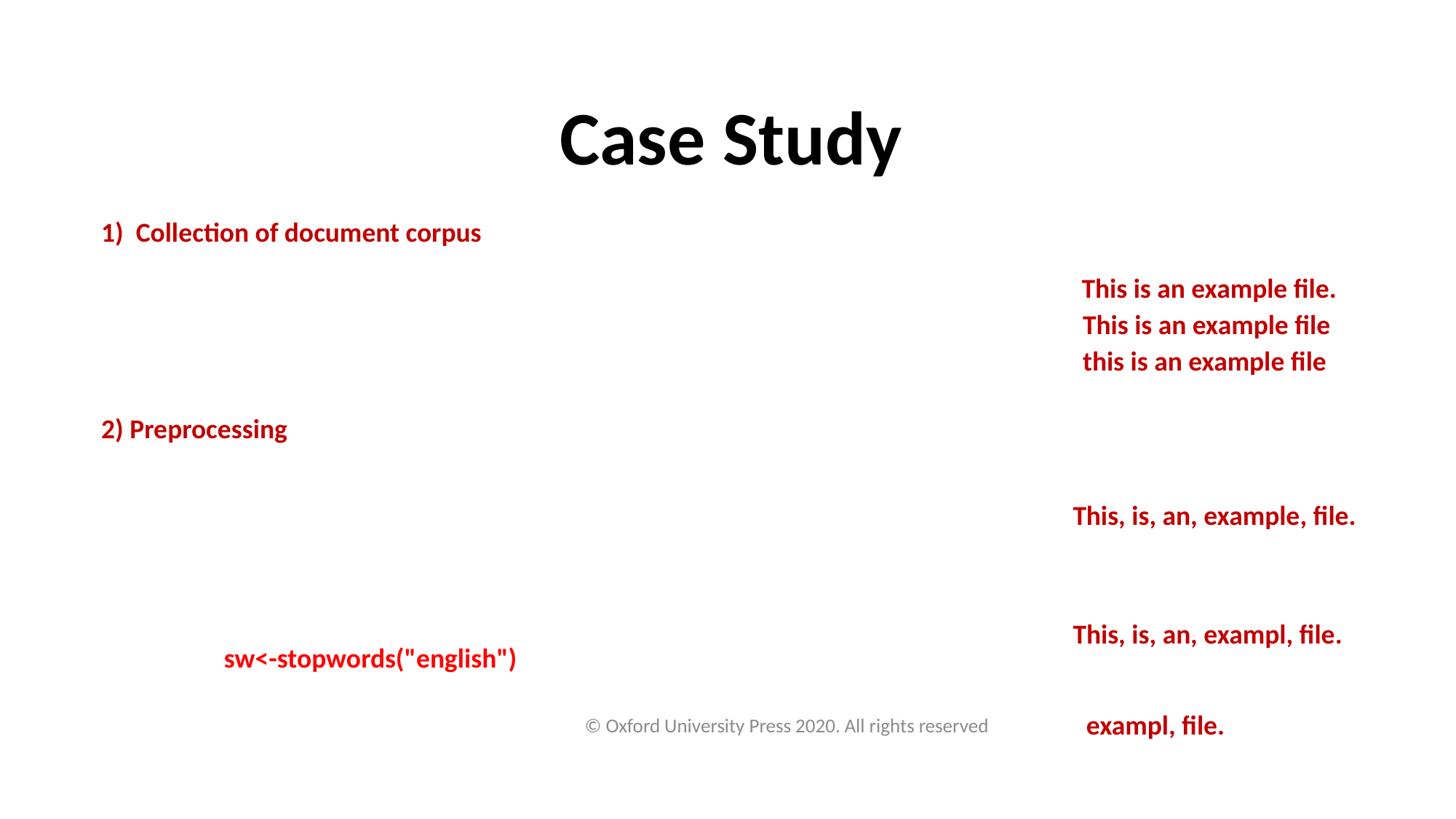

Case Study
1)  Collection of document corpus in various formats like csv, xls, xml, json using readtext command into a text file . It can be converted to lowercase, all characters other than alphabets removed
filepath<-"https://raw.Githubusercontent.com/...../inaugCorpus.Csv"
>rt <- readtext(filepath, text_field = "texts")
>x <- stri_replace_all(rt, "", regex = "<.*?>")
>x <- stri_trans_tolower(x)
2) Preprocessing
Extract tokens
>library(quanteda)
>Token_list<-tokens(x)
Stemming
        >Stemmed_toks<- tokens_wordstem(token_list)
Stop word removal
>sw<-stopwords("english")
>tokens_remove(stemmed_toks, sw)
This is an example file.
This is an example file
this is an example file
This, is, an, example, file.
This, is, an, exampl, file.
exampl, file.
© Oxford University Press 2020. All rights reserved